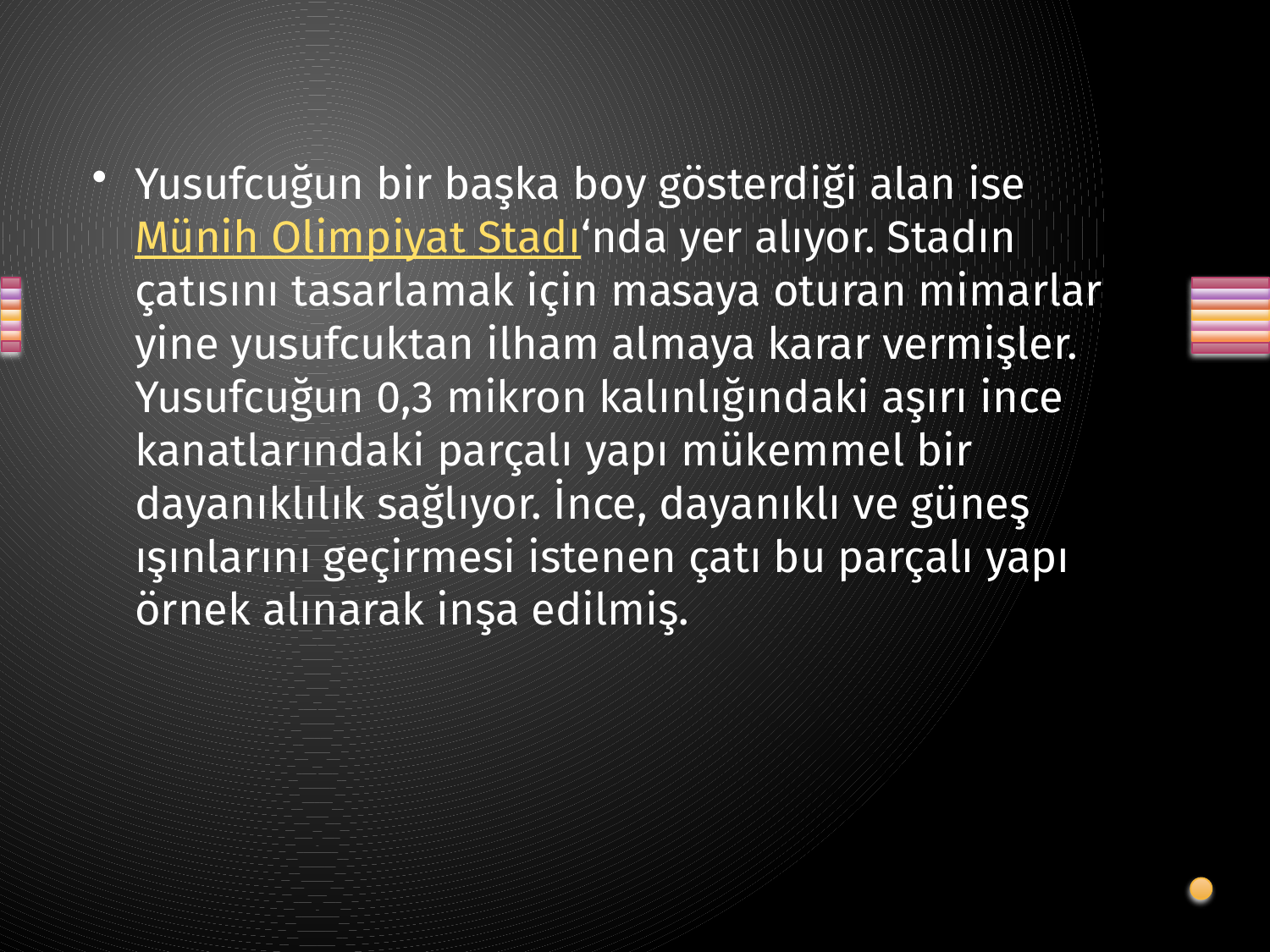

Yusufcuğun bir başka boy gösterdiği alan ise Münih Olimpiyat Stadı‘nda yer alıyor. Stadın çatısını tasarlamak için masaya oturan mimarlar yine yusufcuktan ilham almaya karar vermişler. Yusufcuğun 0,3 mikron kalınlığındaki aşırı ince kanatlarındaki parçalı yapı mükemmel bir dayanıklılık sağlıyor. İnce, dayanıklı ve güneş ışınlarını geçirmesi istenen çatı bu parçalı yapı örnek alınarak inşa edilmiş.